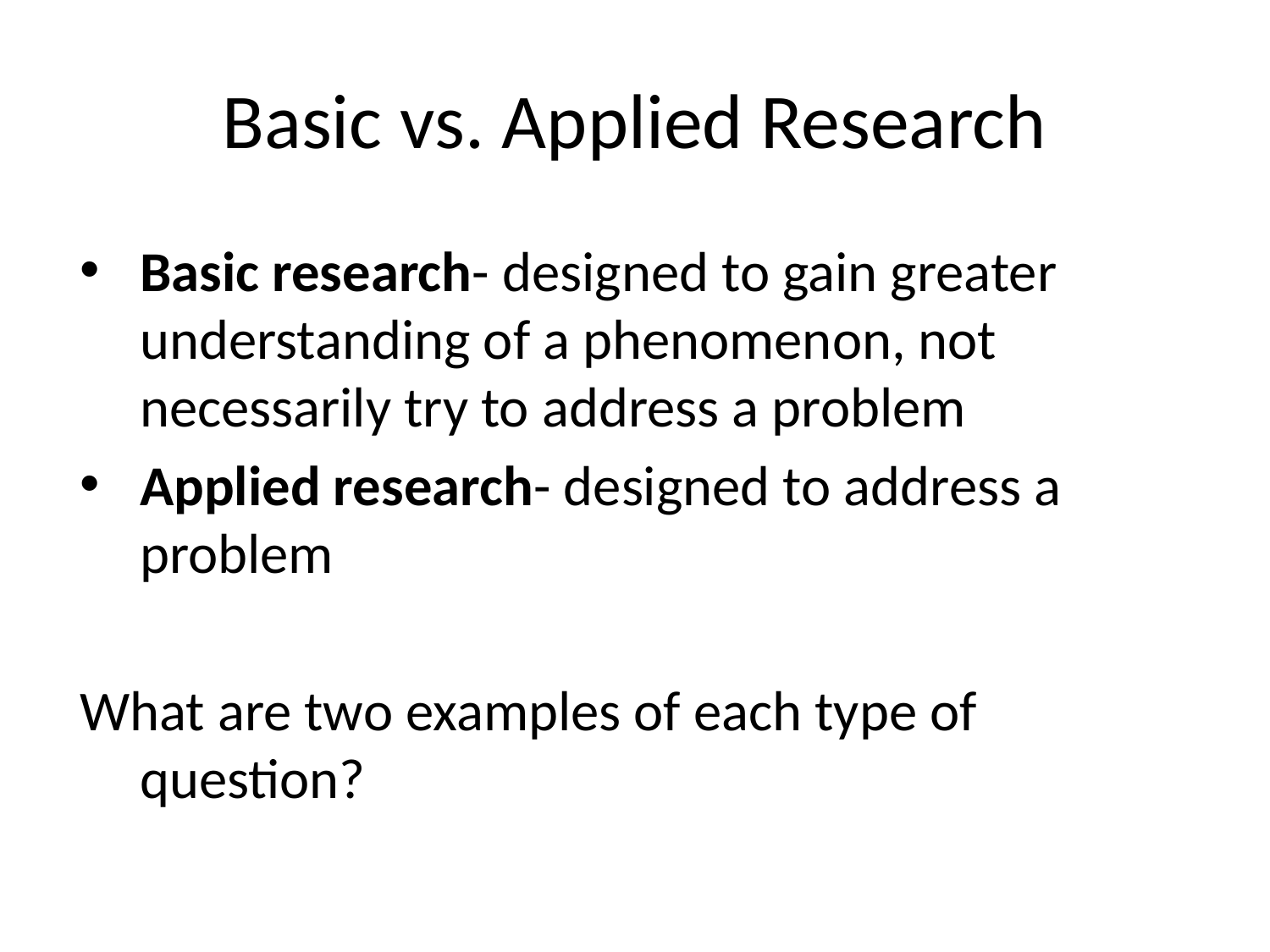

# Basic vs. Applied Research
Basic research- designed to gain greater understanding of a phenomenon, not necessarily try to address a problem
Applied research- designed to address a problem

What are two examples of each type of question?